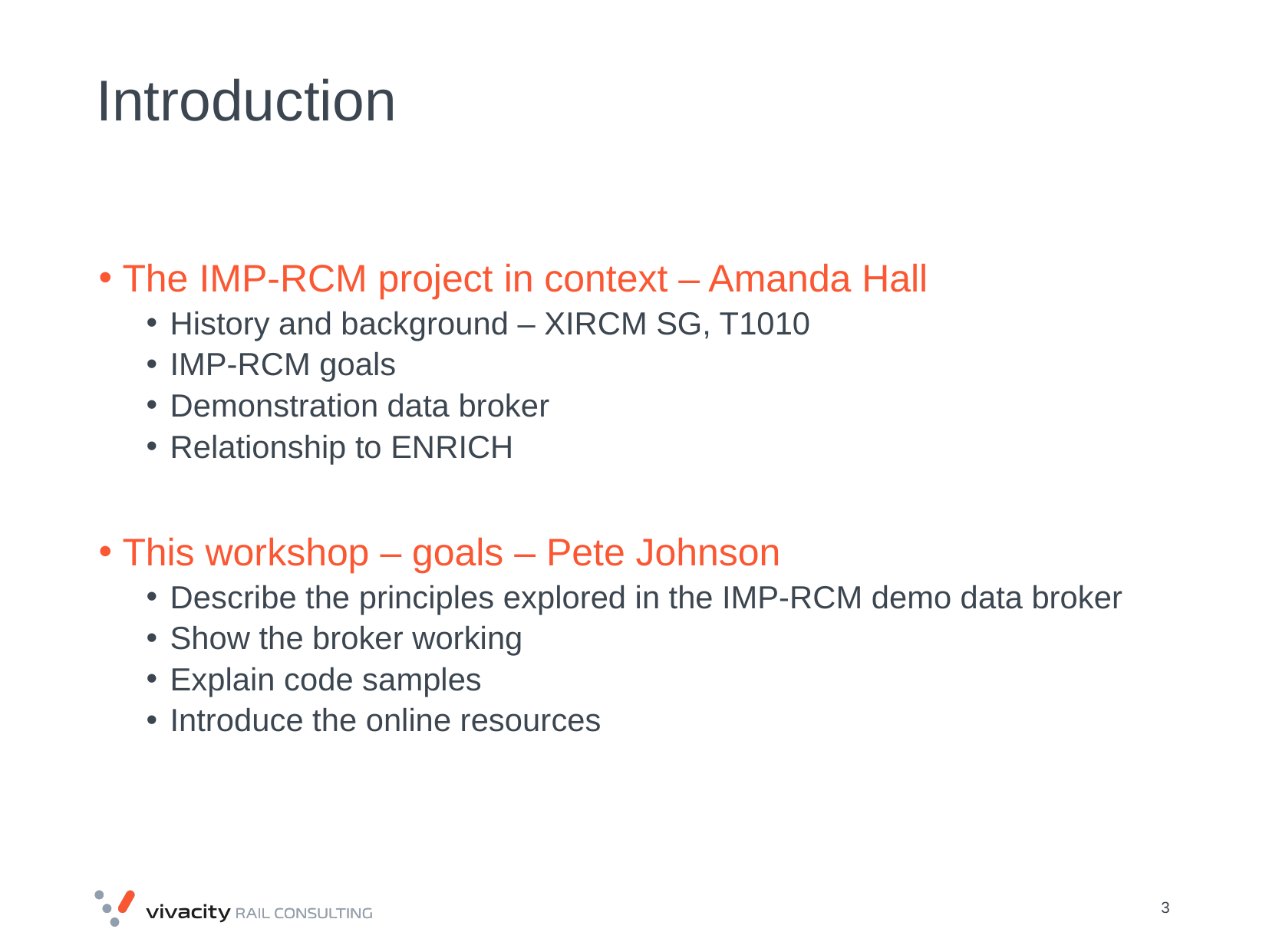

# Introduction
The IMP-RCM project in context – Amanda Hall
History and background – XIRCM SG, T1010
IMP-RCM goals
Demonstration data broker
Relationship to ENRICH

This workshop – goals – Pete Johnson
Describe the principles explored in the IMP-RCM demo data broker
Show the broker working
Explain code samples
Introduce the online resources

30/01/2018
3